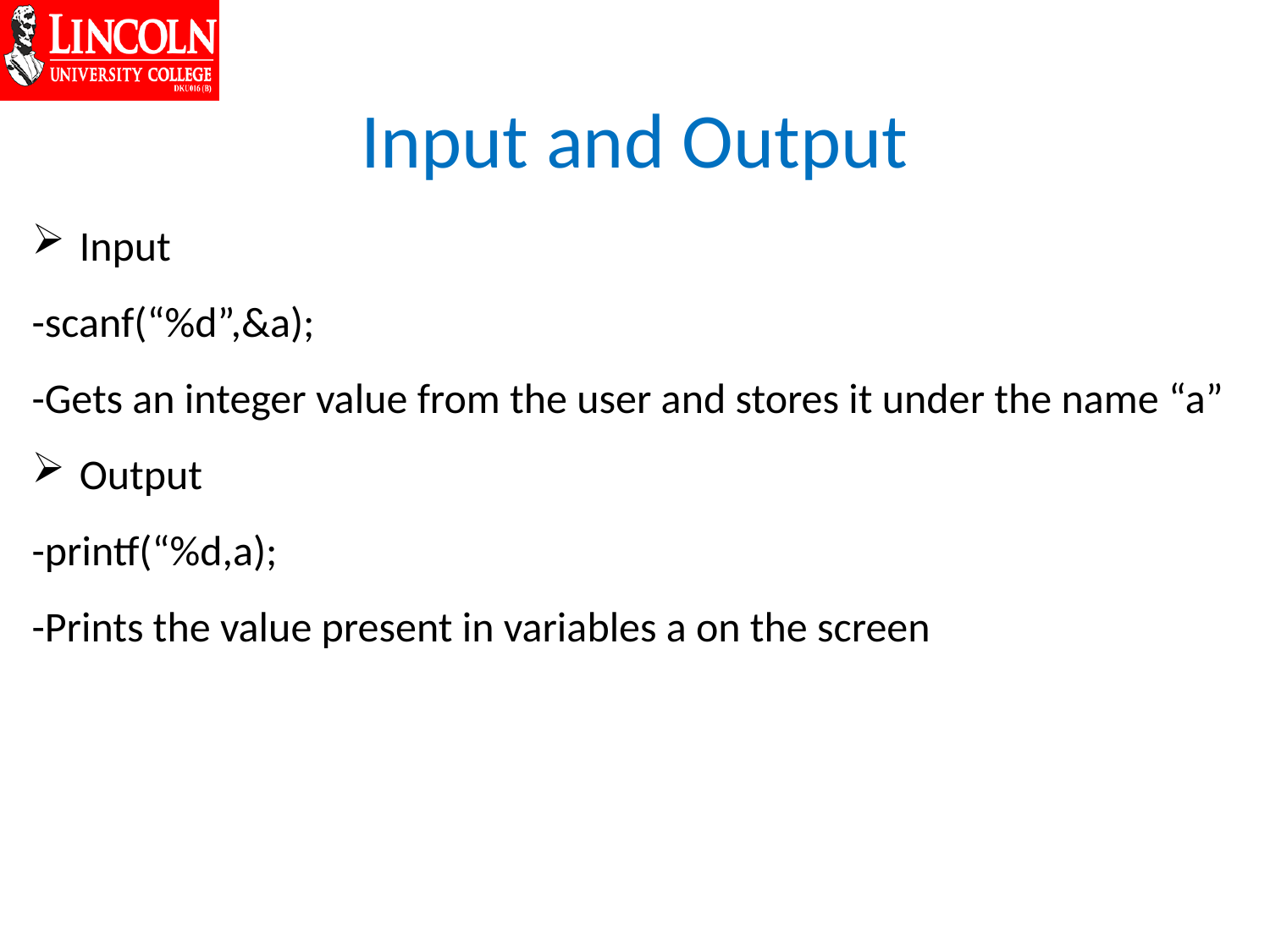

# Input and Output
Input
-scanf(“%d”,&a);
-Gets an integer value from the user and stores it under the name “a”
Output
-printf(“%d,a);
-Prints the value present in variables a on the screen